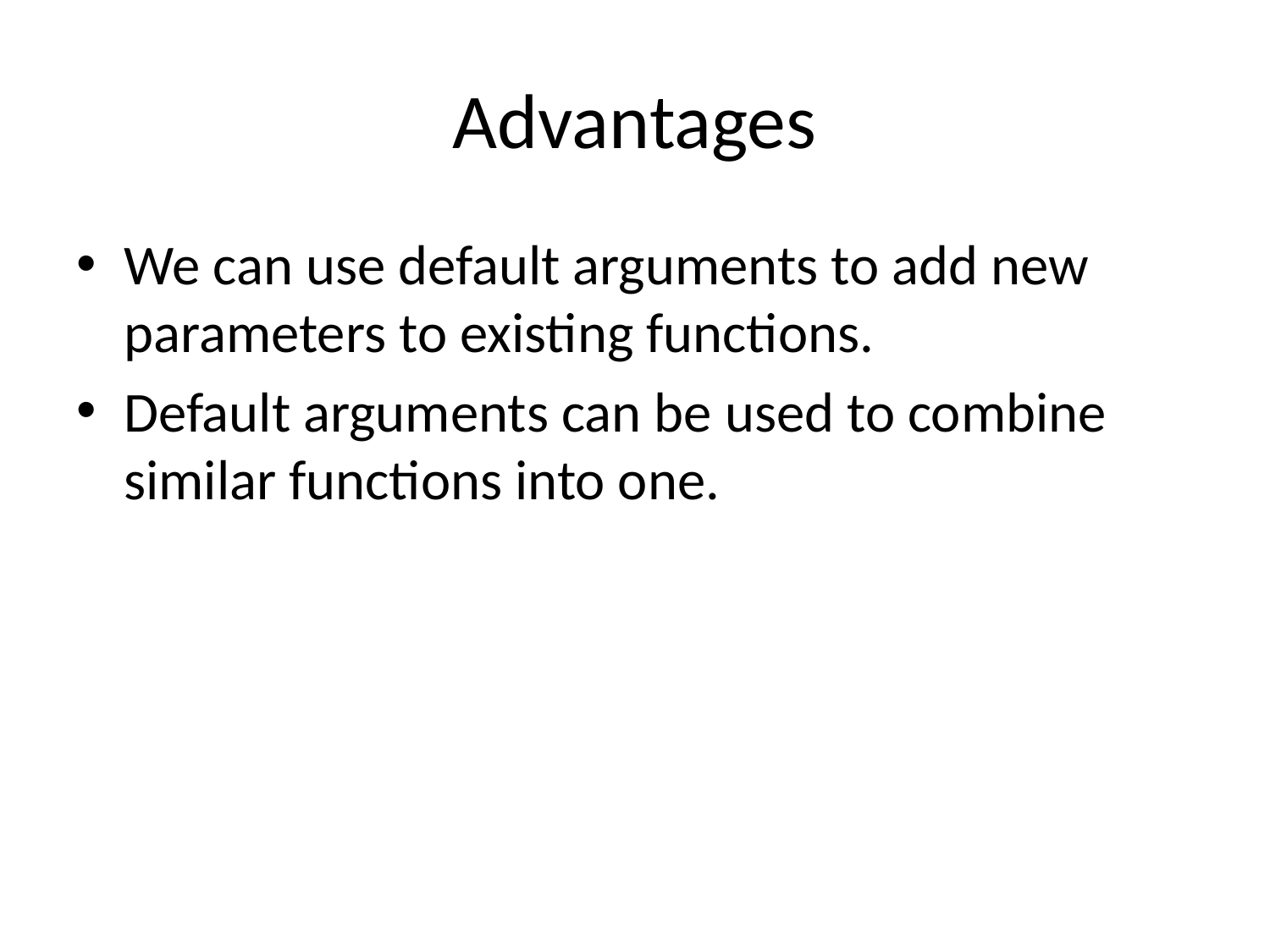

# Advantages
We can use default arguments to add new parameters to existing functions.
Default arguments can be used to combine similar functions into one.